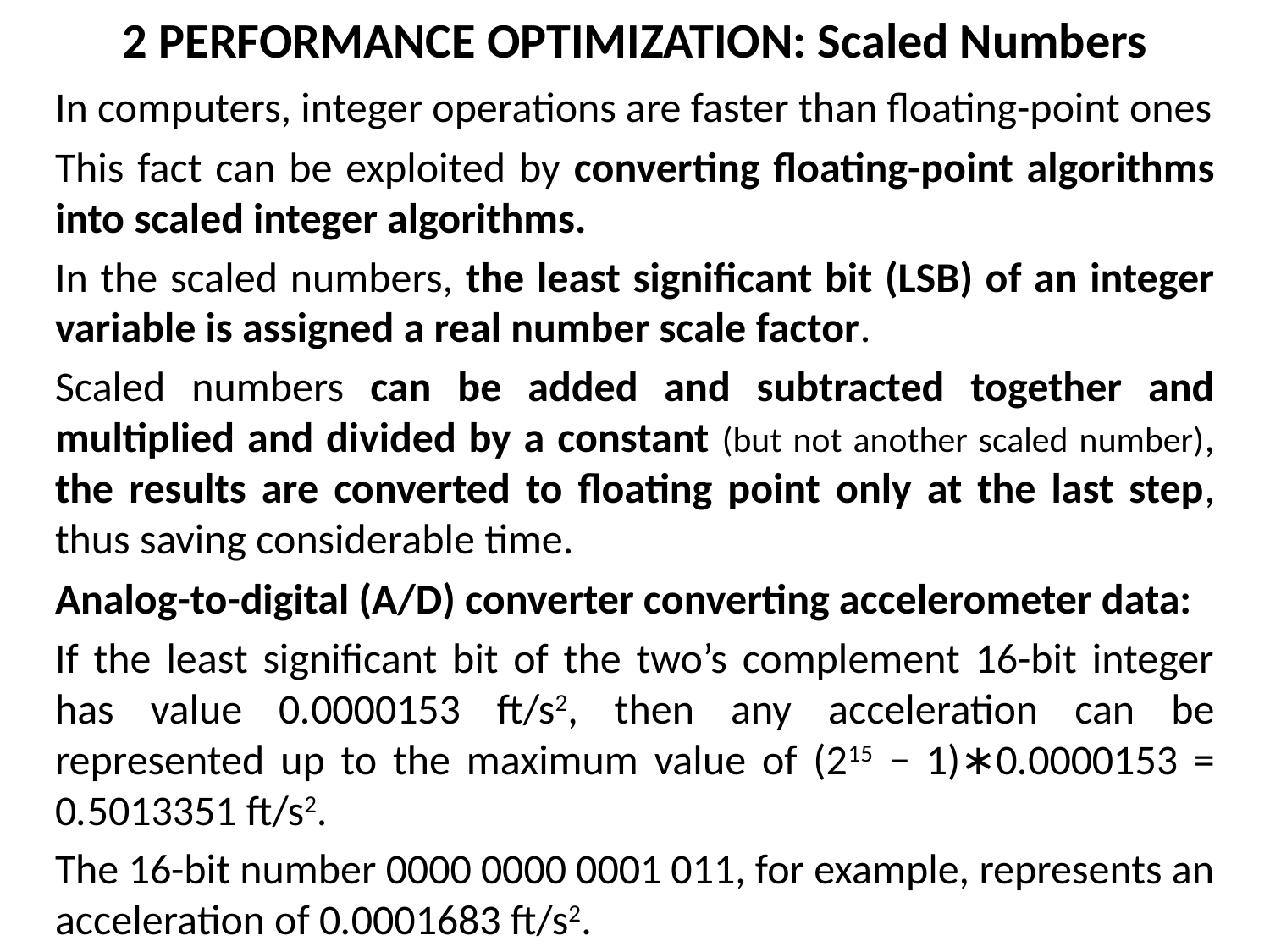

# 2 PERFORMANCE OPTIMIZATION: Scaled Numbers
In computers, integer operations are faster than floating-point ones
This fact can be exploited by converting floating-point algorithms into scaled integer algorithms.
In the scaled numbers, the least significant bit (LSB) of an integer variable is assigned a real number scale factor.
Scaled numbers can be added and subtracted together and multiplied and divided by a constant (but not another scaled number), the results are converted to floating point only at the last step, thus saving considerable time.
Analog-to-digital (A/D) converter converting accelerometer data:
If the least significant bit of the two’s complement 16-bit integer has value 0.0000153 ft/s2, then any acceleration can be represented up to the maximum value of (215 − 1)∗0.0000153 = 0.5013351 ft/s2.
The 16-bit number 0000 0000 0001 011, for example, represents an acceleration of 0.0001683 ft/s2.